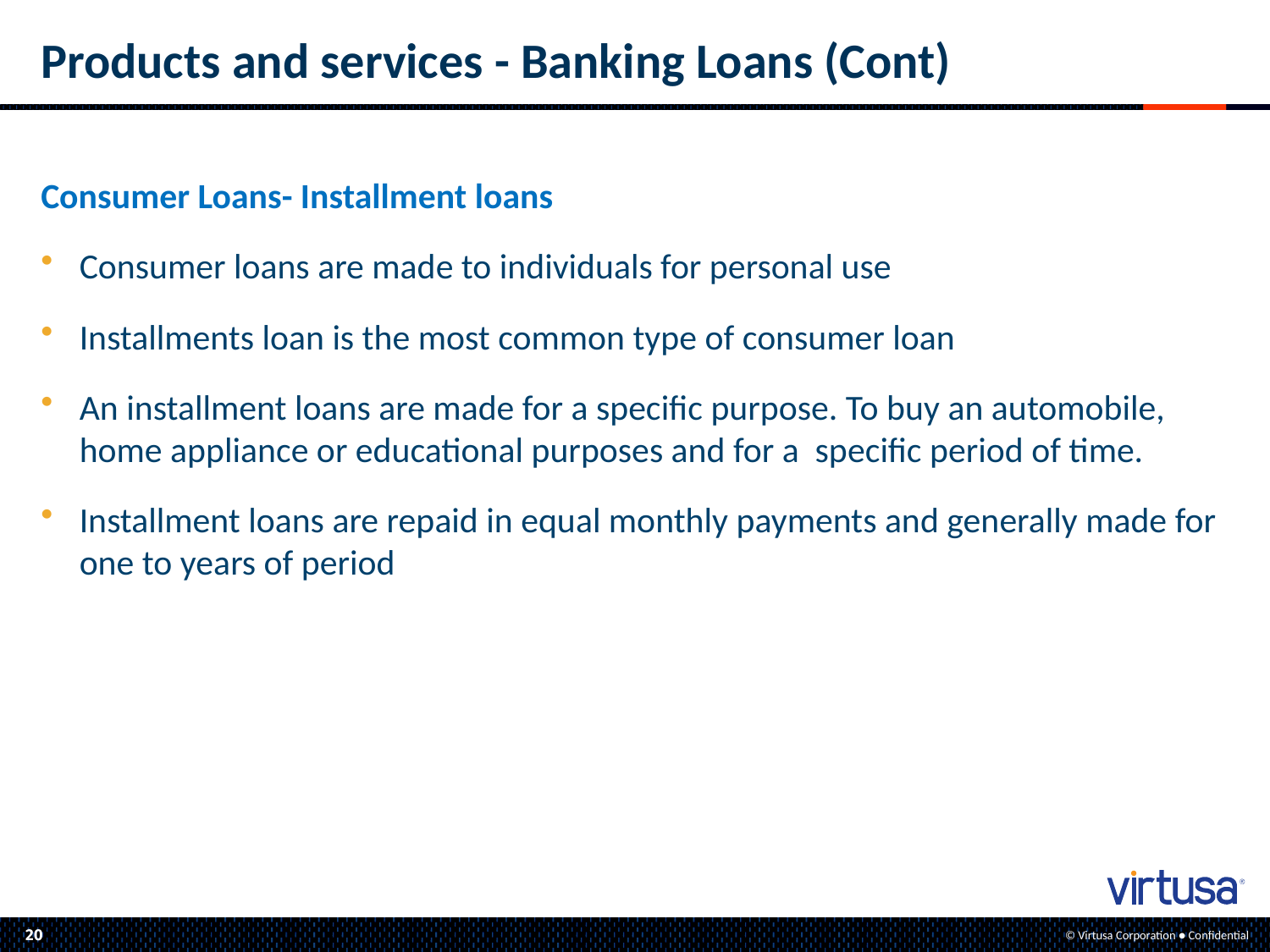

# Products and services - Banking Loans (Cont)
Consumer Loans- Installment loans
Consumer loans are made to individuals for personal use
Installments loan is the most common type of consumer loan
An installment loans are made for a specific purpose. To buy an automobile, home appliance or educational purposes and for a  specific period of time.
Installment loans are repaid in equal monthly payments and generally made for one to years of period